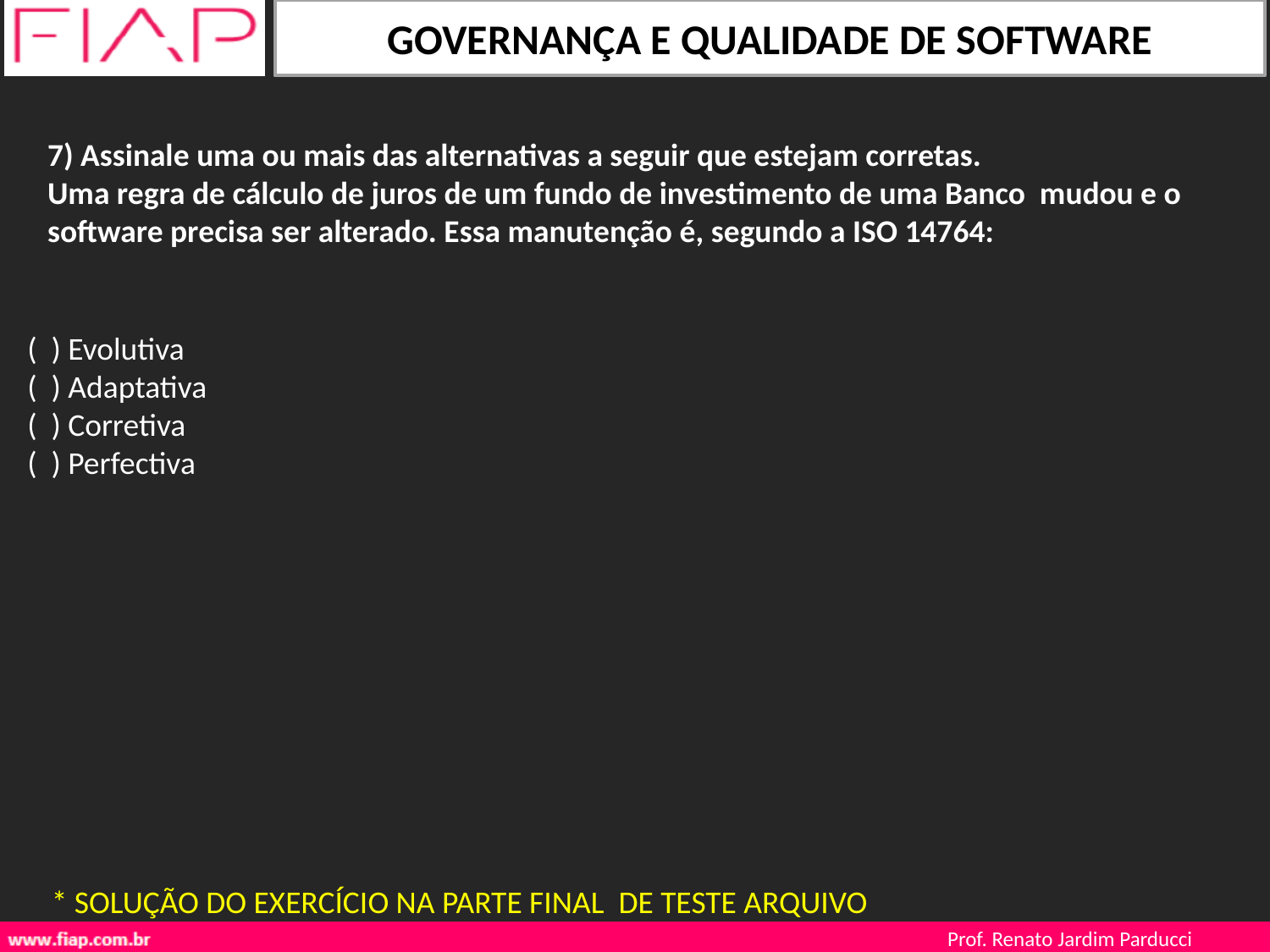

7) Assinale uma ou mais das alternativas a seguir que estejam corretas.
Uma regra de cálculo de juros de um fundo de investimento de uma Banco  mudou e o software precisa ser alterado. Essa manutenção é, segundo a ISO 14764:
(  ) Evolutiva
(  ) Adaptativa
(  ) Corretiva
(  ) Perfectiva
* SOLUÇÃO DO EXERCÍCIO NA PARTE FINAL  DE TESTE ARQUIVO